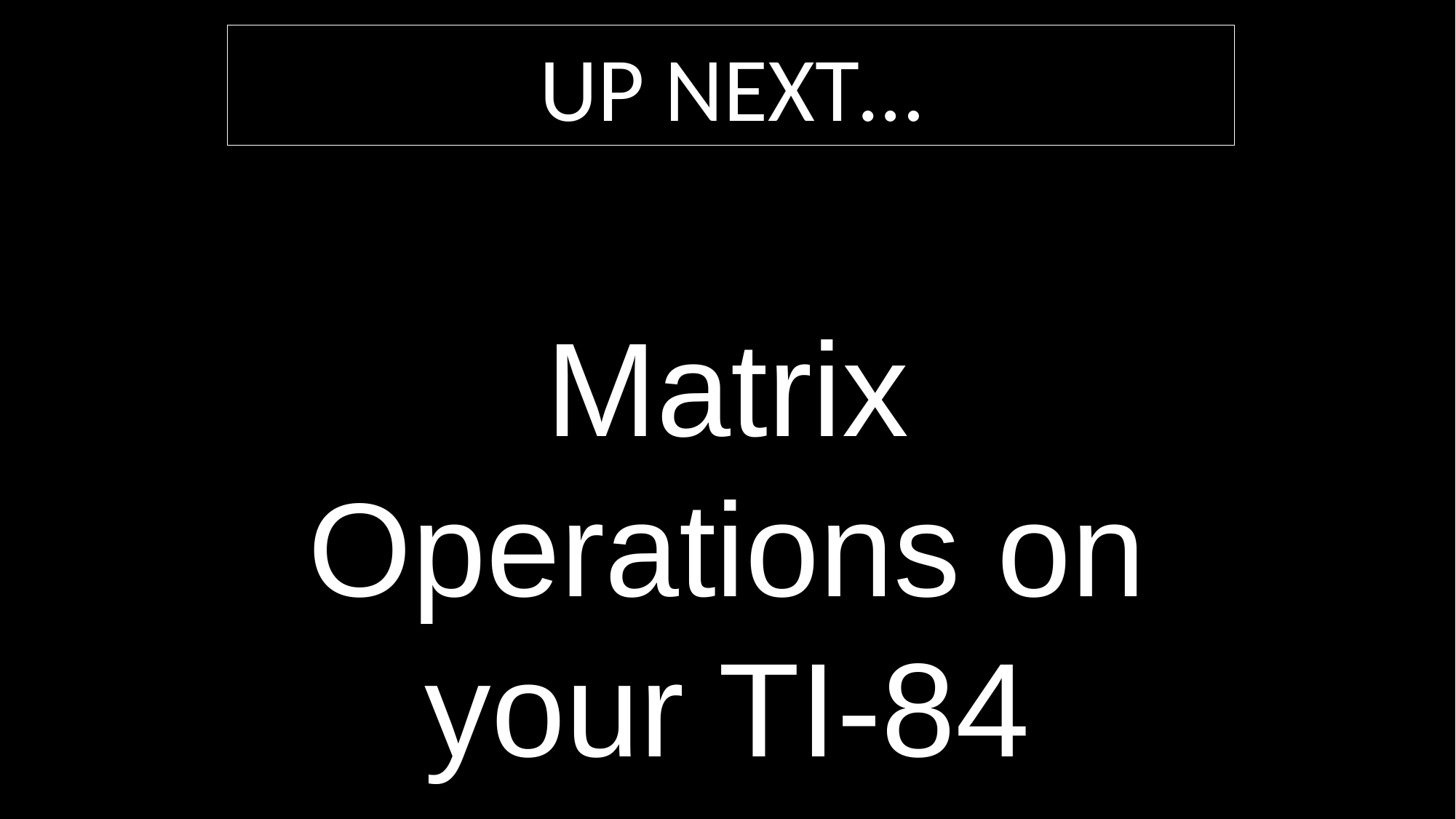

Up Next…
Matrix Operations on your TI-84